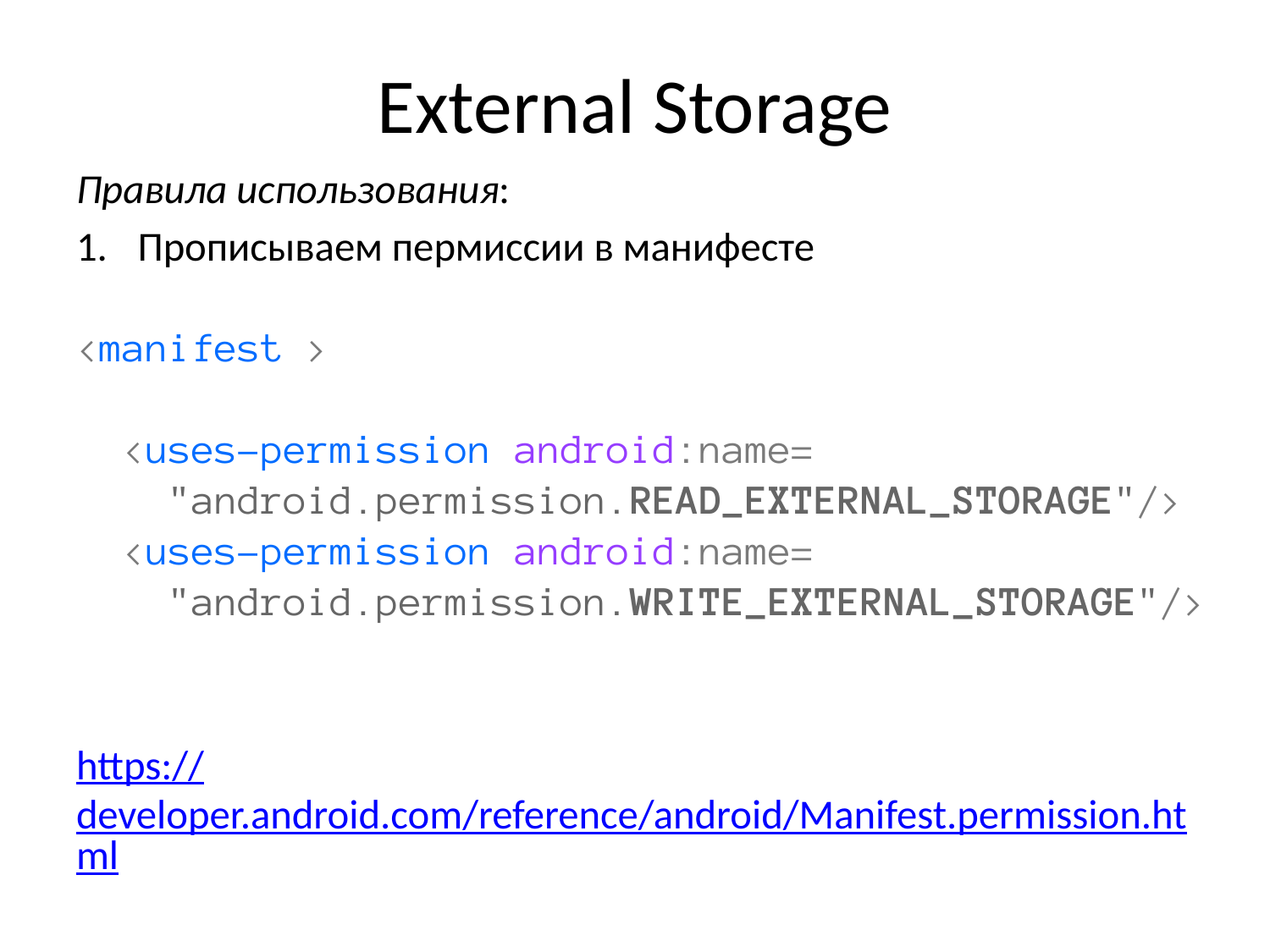

# External Storage
Правила использования:
Прописываем пермиссии в манифесте

https://developer.android.com/reference/android/Manifest.permission.html

<manifest >

  <uses-permission android:name=
    "android.permission.READ_EXTERNAL_STORAGE"/>
  <uses-permission android:name=
    "android.permission.WRITE_EXTERNAL_STORAGE"/>